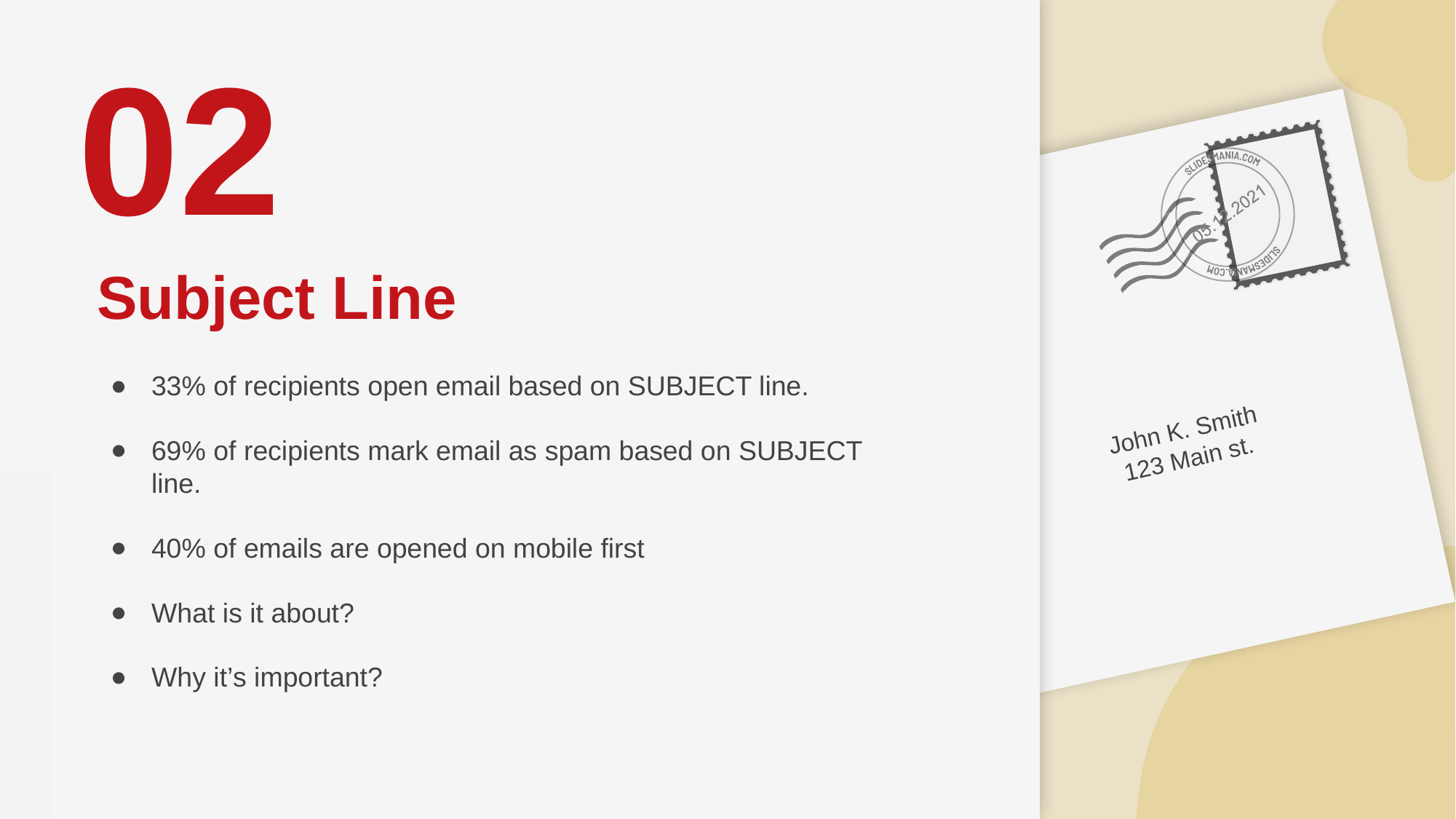

# 02
Subject Line
33% of recipients open email based on SUBJECT line.
69% of recipients mark email as spam based on SUBJECT line.
40% of emails are opened on mobile first
What is it about?
Why it’s important?
John K. Smith
123 Main st.